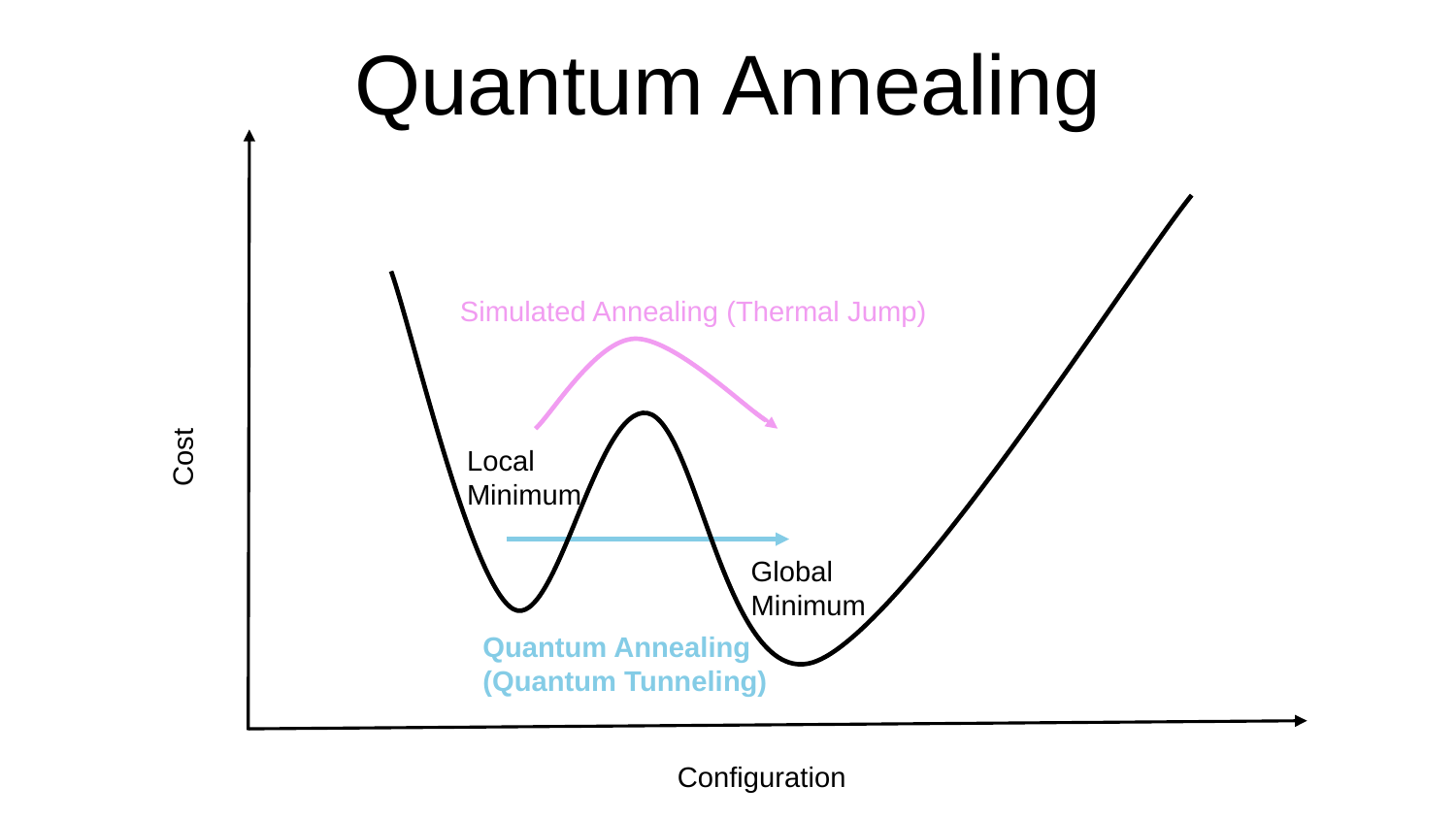

# Quantum Annealing

Simulated Annealing (Thermal Jump)

Cost
Local
Minimum
Global
Minimum
Quantum Annealing
(Quantum Tunneling)
Configuration